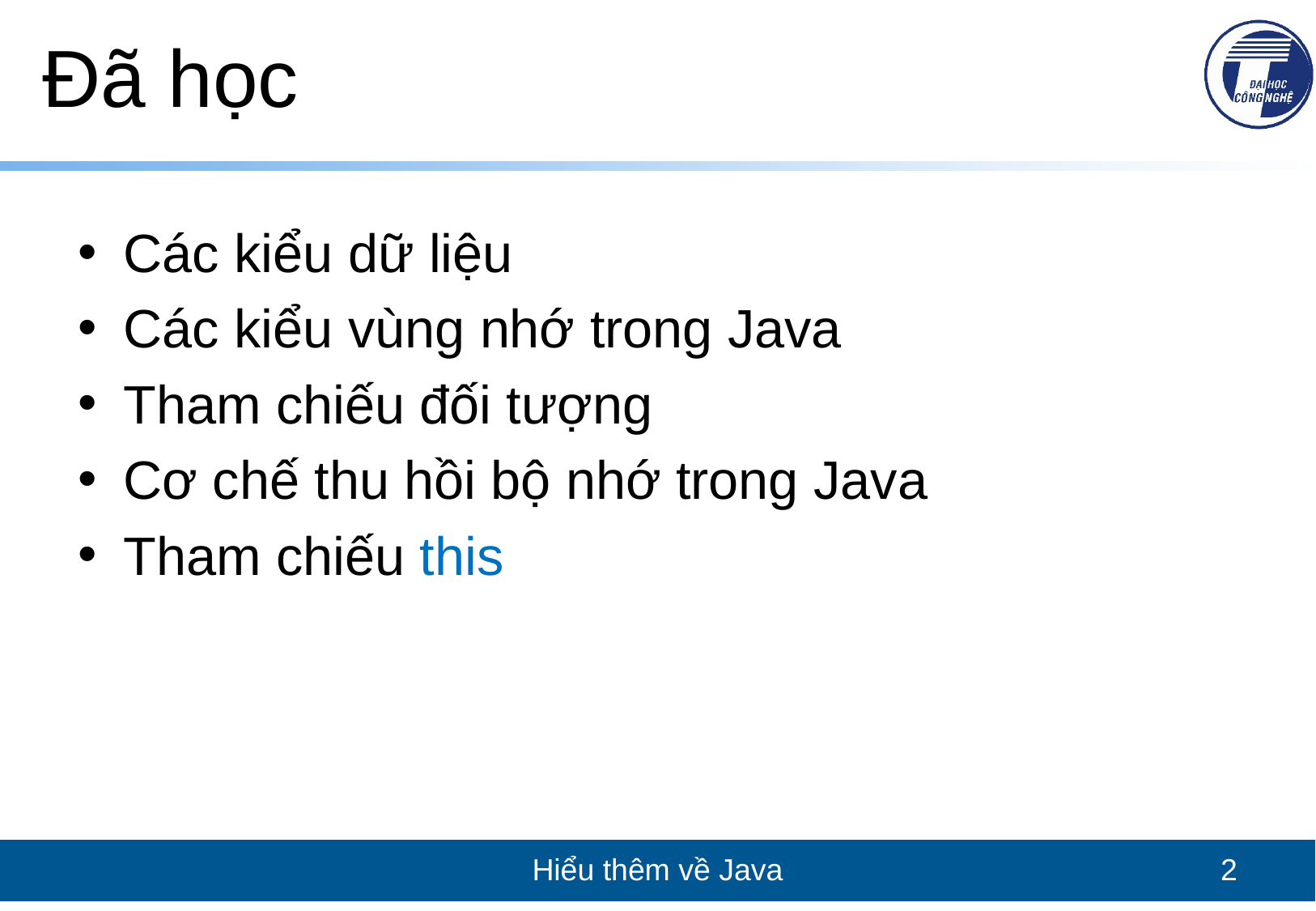

# Đã học
Các kiểu dữ liệu
Các kiểu vùng nhớ trong Java
Tham chiếu đối tượng
Cơ chế thu hồi bộ nhớ trong Java
Tham chiếu this
Hiểu thêm về Java
2